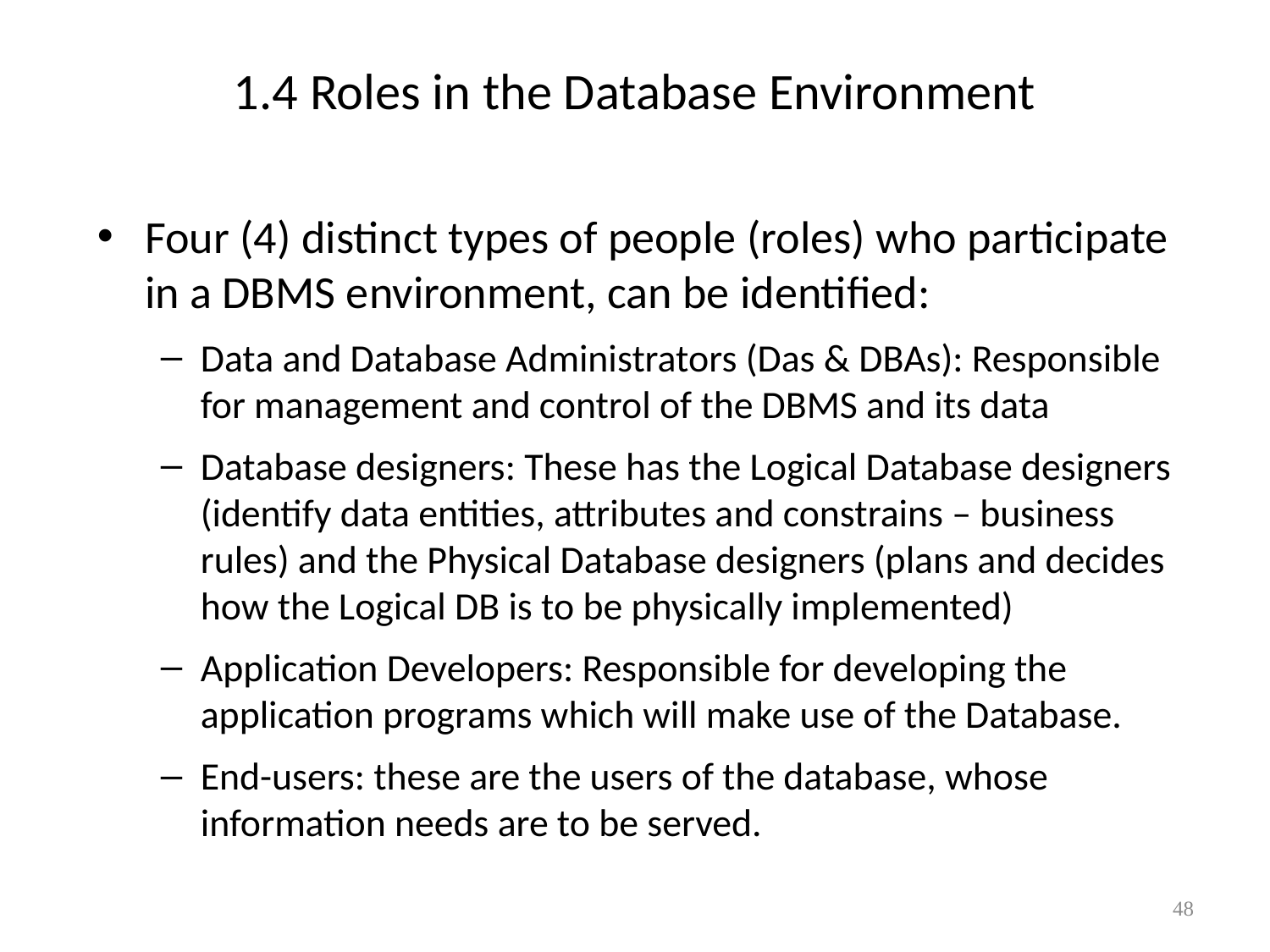

# 1.4 Roles in the Database Environment
Four (4) distinct types of people (roles) who participate in a DBMS environment, can be identified:
Data and Database Administrators (Das & DBAs): Responsible for management and control of the DBMS and its data
Database designers: These has the Logical Database designers (identify data entities, attributes and constrains – business rules) and the Physical Database designers (plans and decides how the Logical DB is to be physically implemented)
Application Developers: Responsible for developing the application programs which will make use of the Database.
End-users: these are the users of the database, whose information needs are to be served.

48